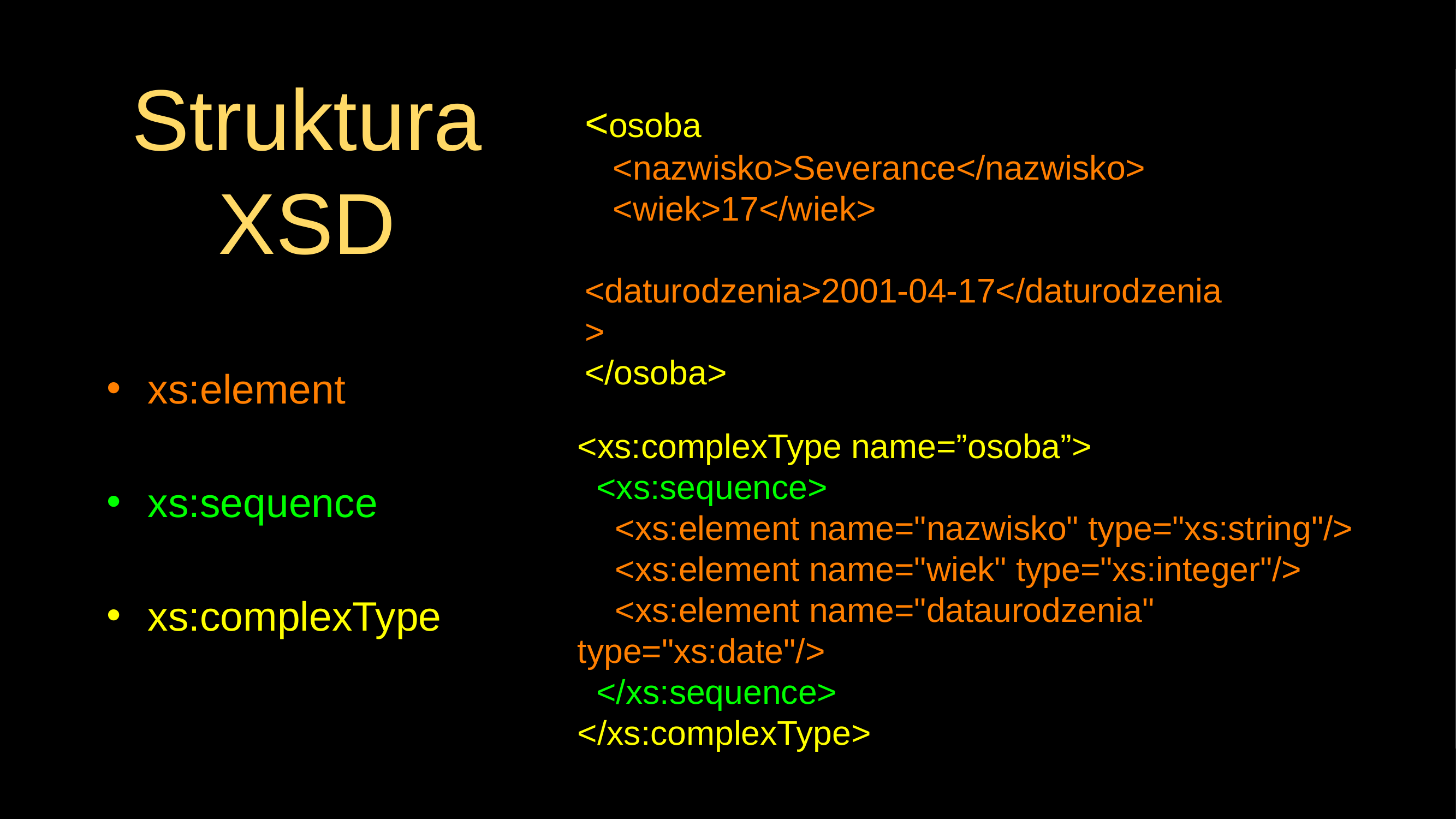

# Struktura XSD
<osoba
   <nazwisko>Severance</nazwisko>
   <wiek>17</wiek>
   <daturodzenia>2001-04-17</daturodzenia>
</osoba>
xs:element
xs:sequence
xs:complexType
<xs:complexType name=”osoba”>
  <xs:sequence>
    <xs:element name="nazwisko" type="xs:string"/>
    <xs:element name="wiek" type="xs:integer"/>
    <xs:element name="dataurodzenia" type="xs:date"/>
  </xs:sequence>
</xs:complexType>